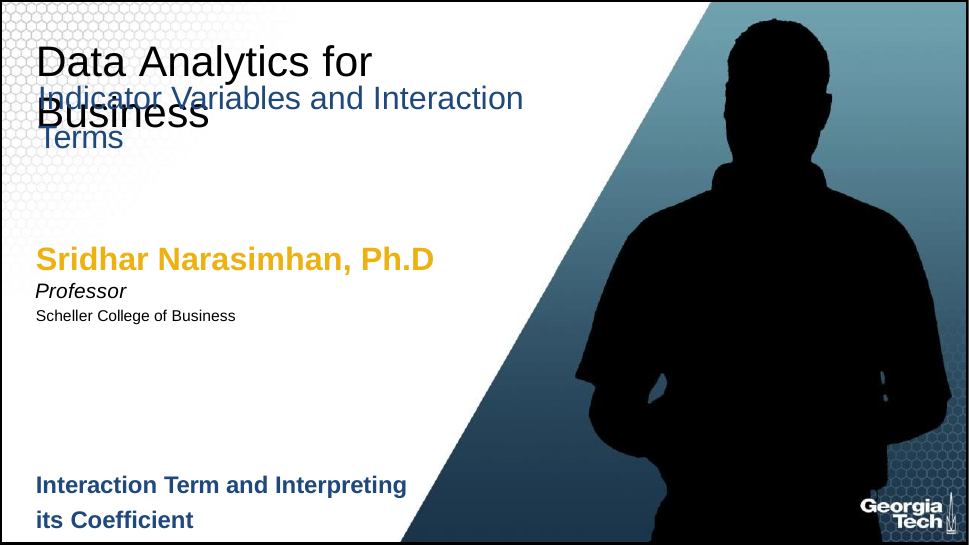

# Data Analytics for Business
Indicator Variables and Interaction
Terms
Sridhar Narasimhan, Ph.D
Professor
Scheller College of Business
Interaction Term and Interpreting  its Coefficient